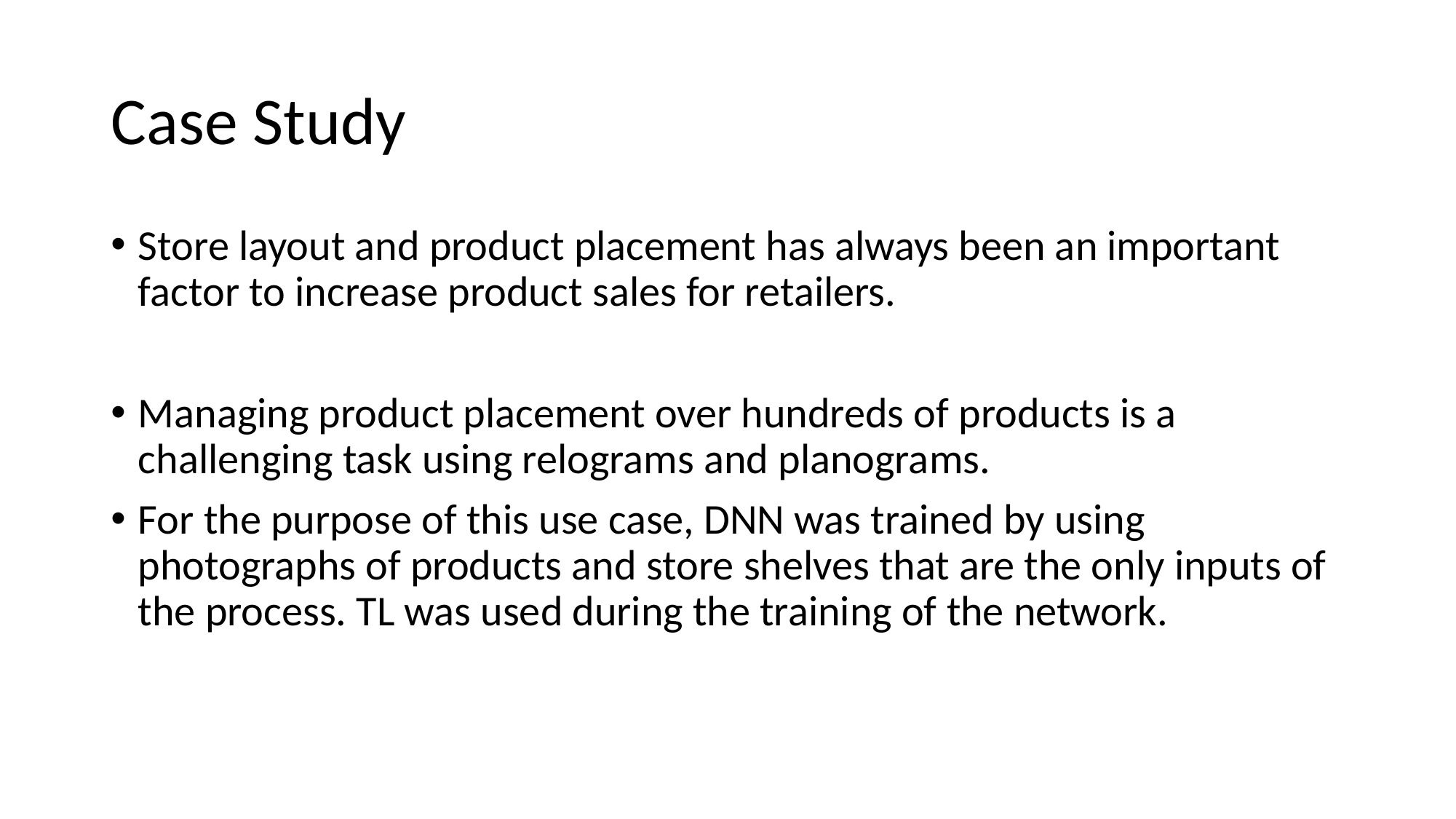

# Case Study
Store layout and product placement has always been an important factor to increase product sales for retailers.

Managing product placement over hundreds of products is a challenging task using relograms and planograms.
For the purpose of this use case, DNN was trained by using photographs of products and store shelves that are the only inputs of the process. TL was used during the training of the network.